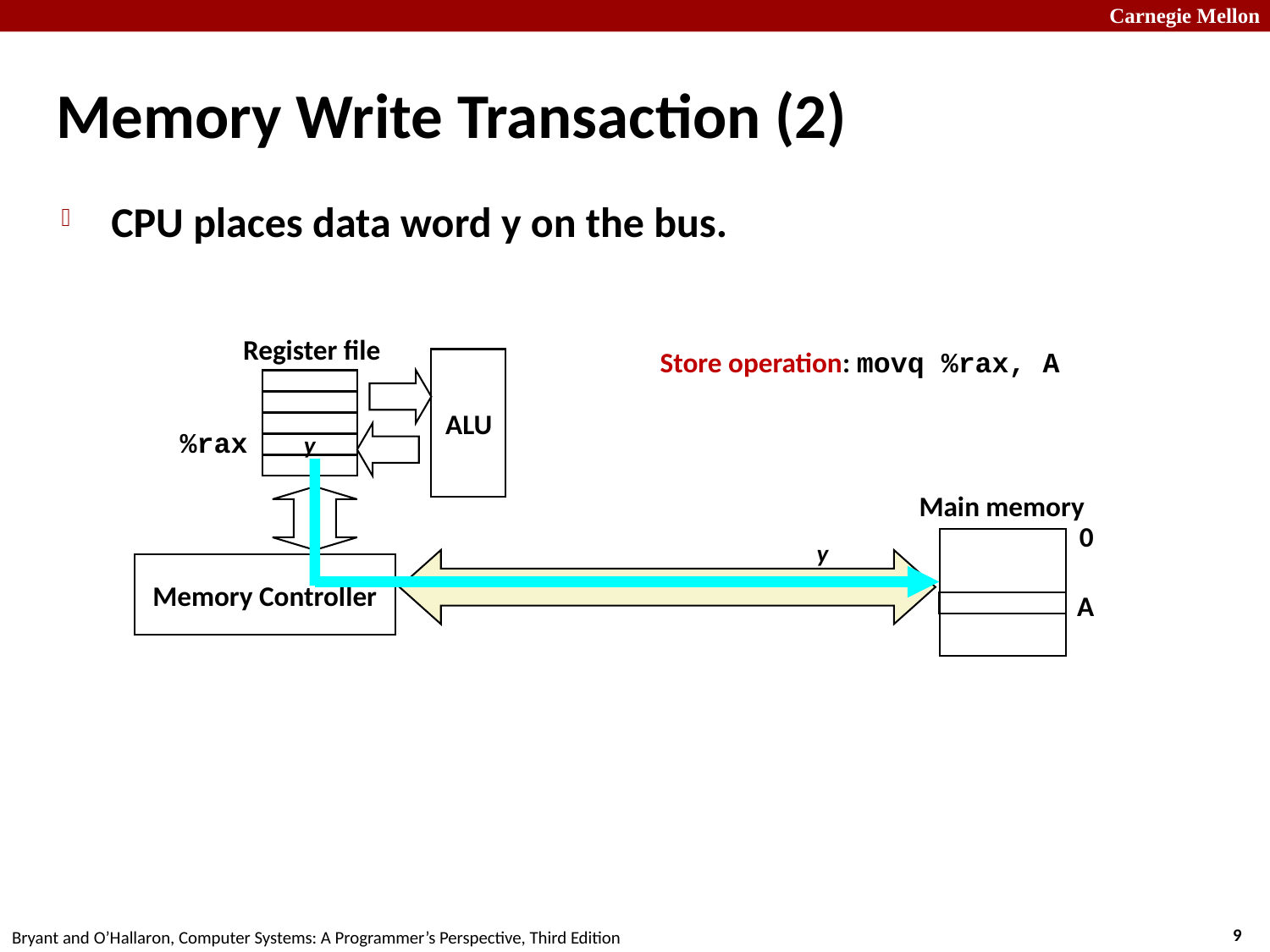

# Memory Write Transaction (2)
 CPU places data word y on the bus.
Register file
Store operation: movq %rax, A

ALU

%rax

y

Main memory

0

y

Memory Controller
A

9